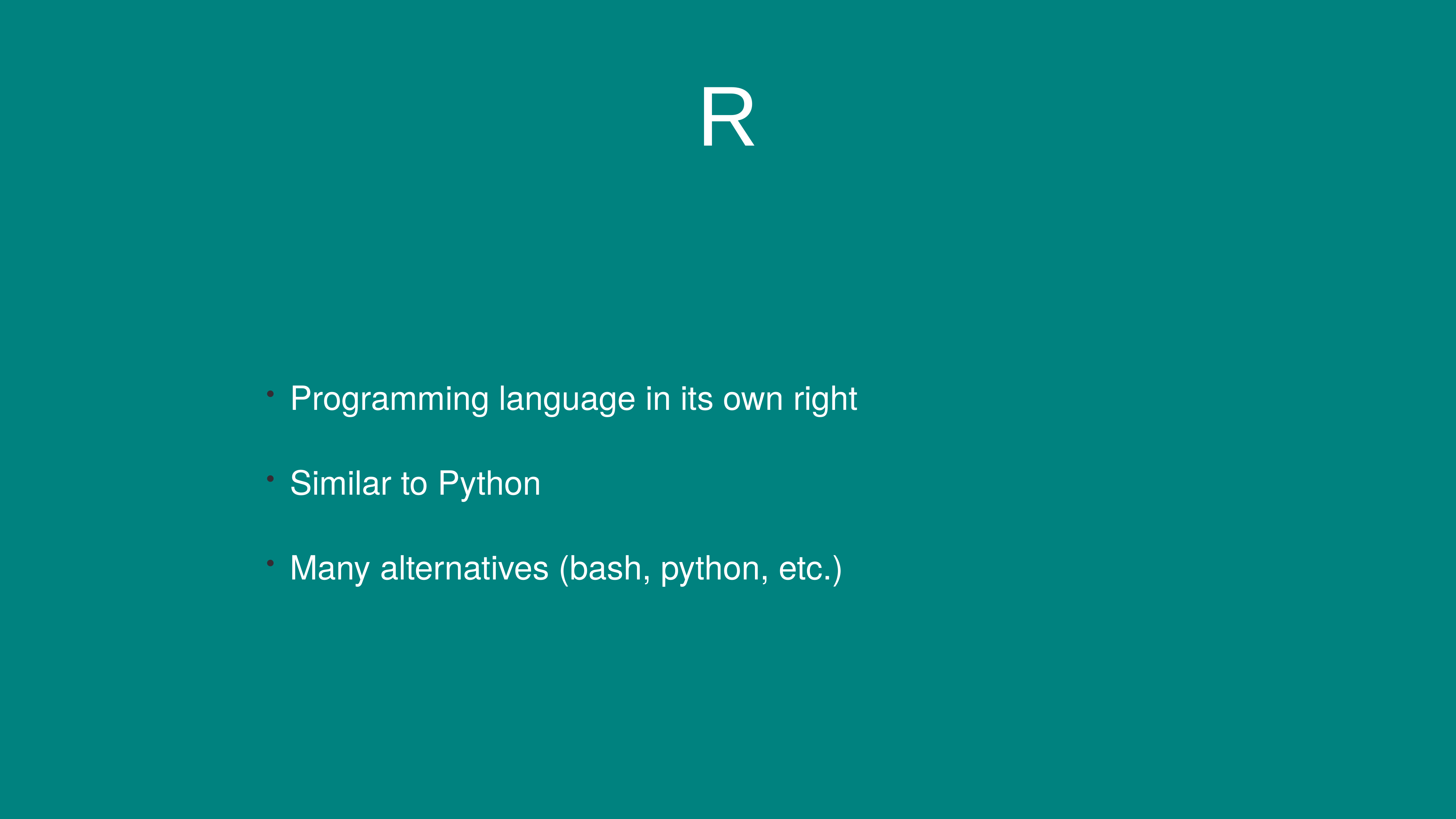

# R
Programming language in its own right
Similar to Python
Many alternatives (bash, python, etc.)